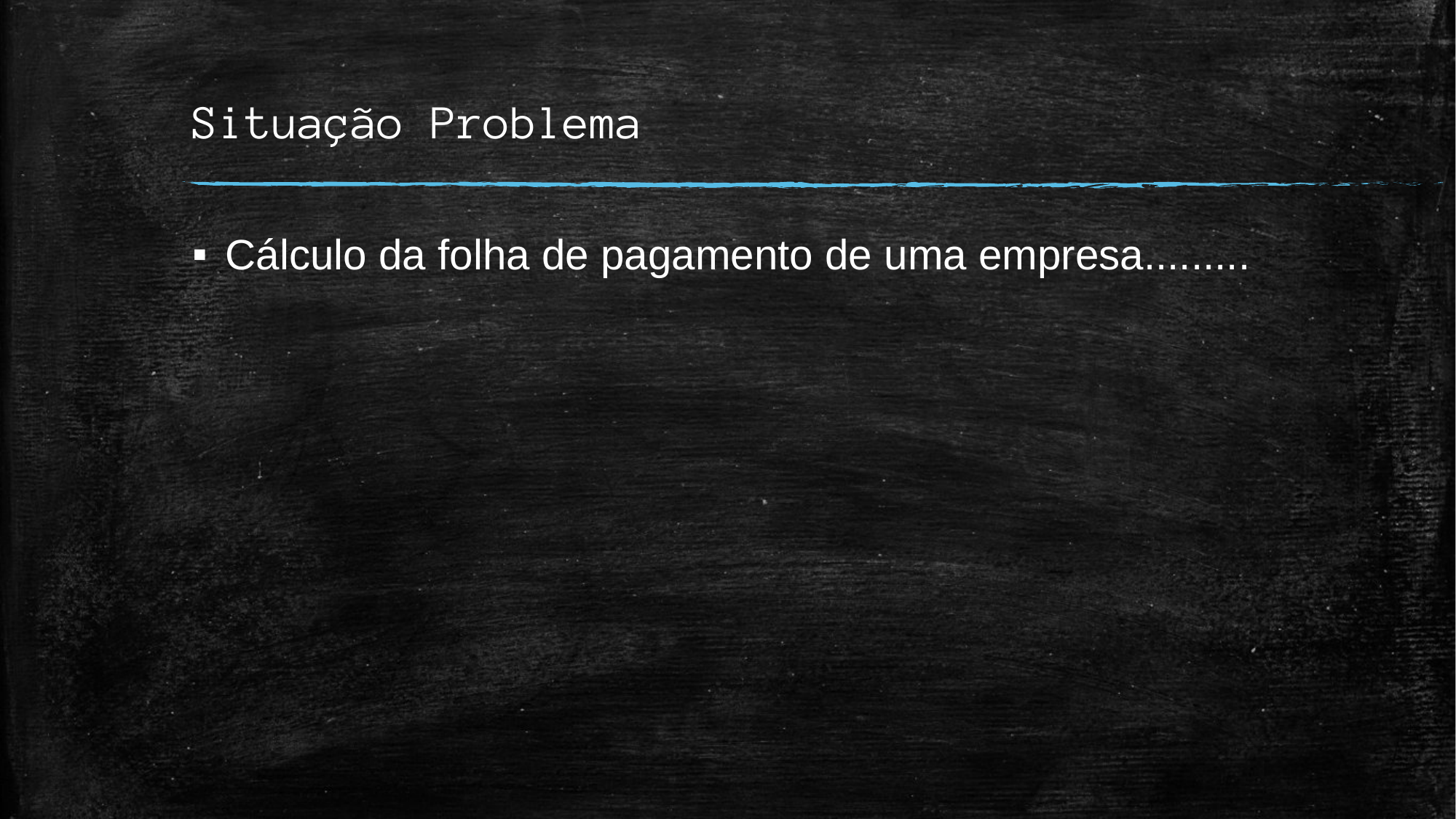

# Situação Problema
Cálculo da folha de pagamento de uma empresa.........